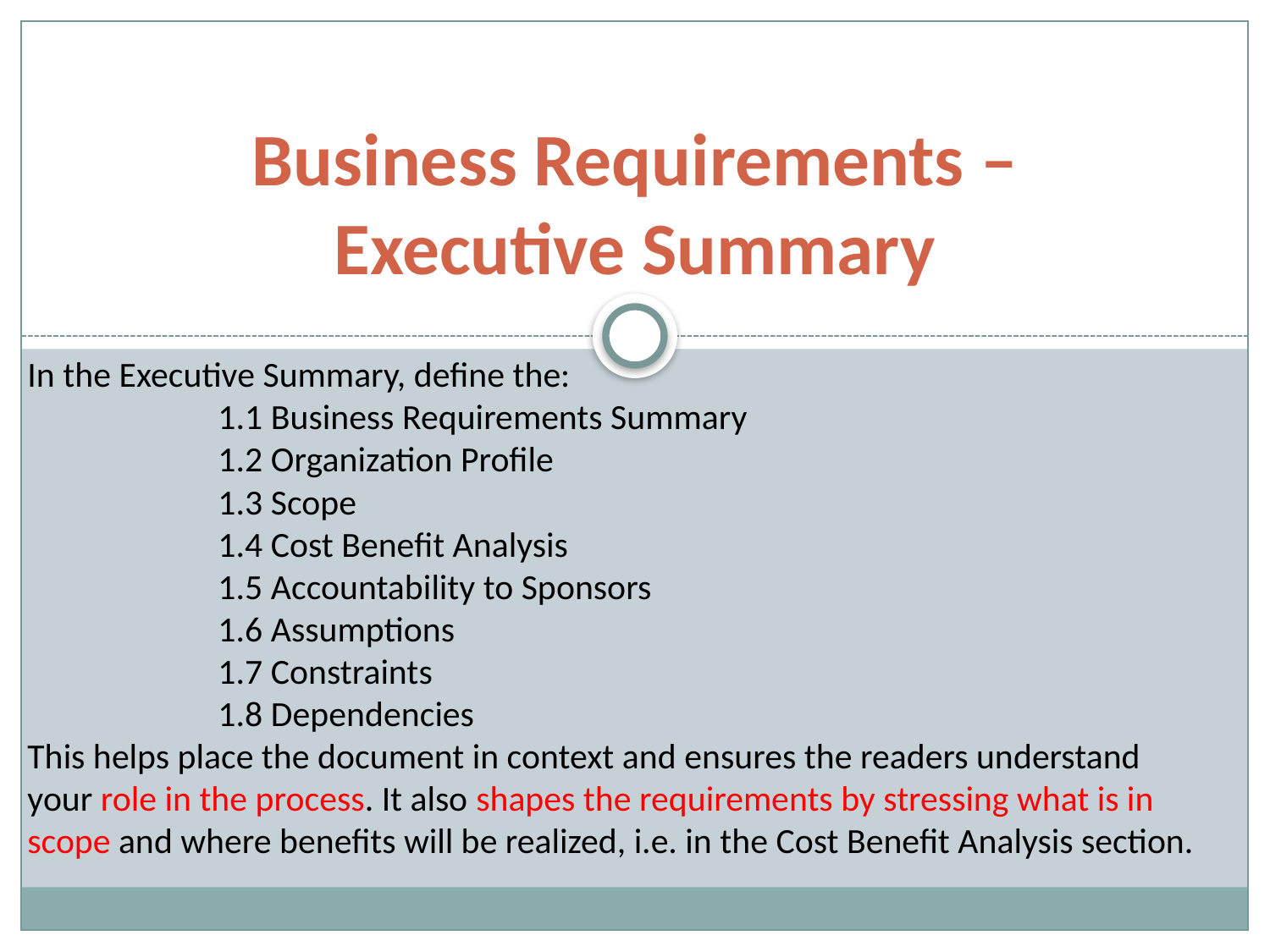

# Business Requirements – Executive Summary
In the Executive Summary, define the:
1.1 Business Requirements Summary 
1.2 Organization Profile 
1.3 Scope 
1.4 Cost Benefit Analysis 
1.5 Accountability to Sponsors 
1.6 Assumptions 
1.7 Constraints 
1.8 Dependencies
This helps place the document in context and ensures the readers understand your role in the process. It also shapes the requirements by stressing what is in scope and where benefits will be realized, i.e. in the Cost Benefit Analysis section.